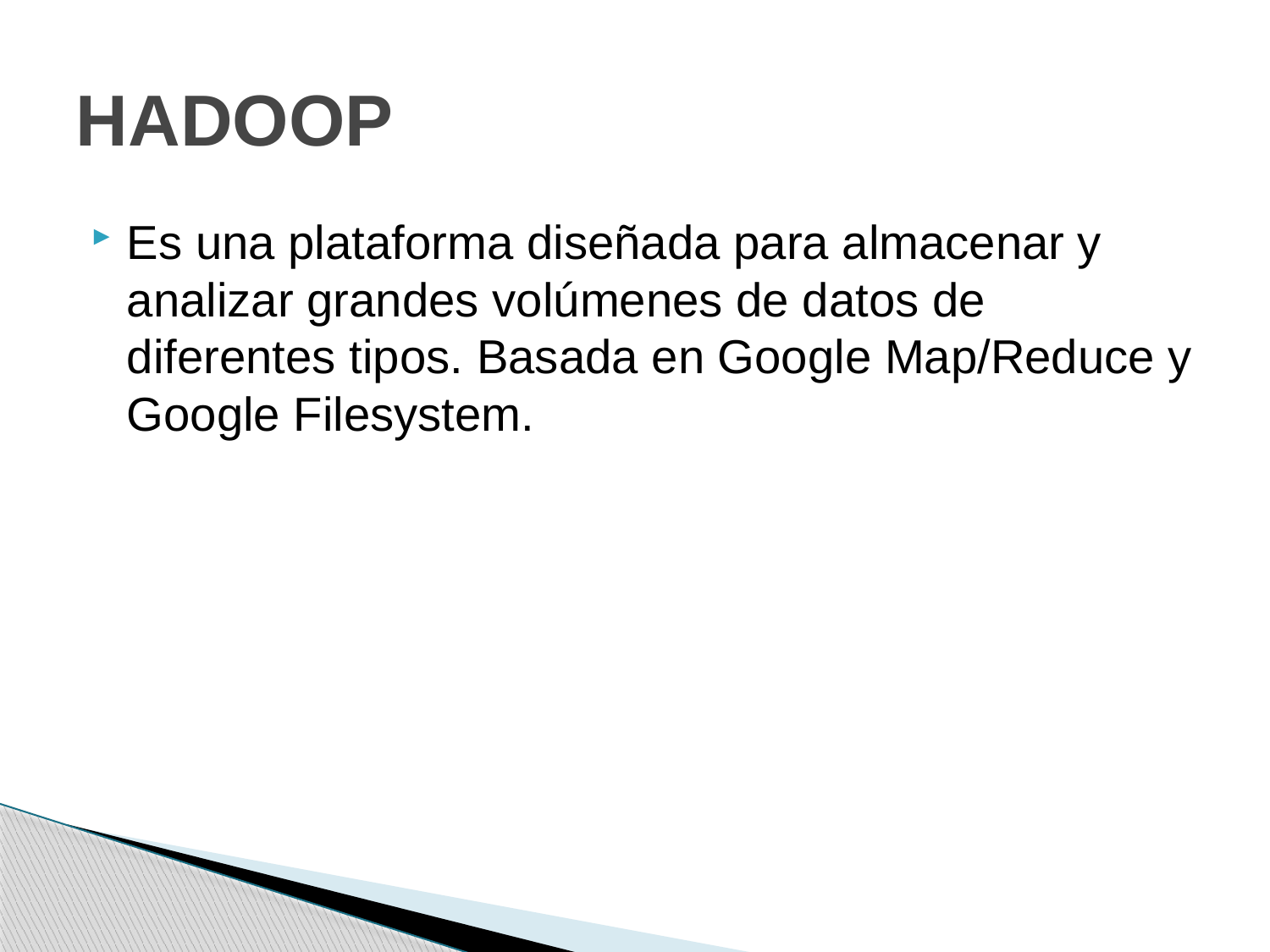

# HADOOP
Es una plataforma diseñada para almacenar y analizar grandes volúmenes de datos de diferentes tipos. Basada en Google Map/Reduce y Google Filesystem.